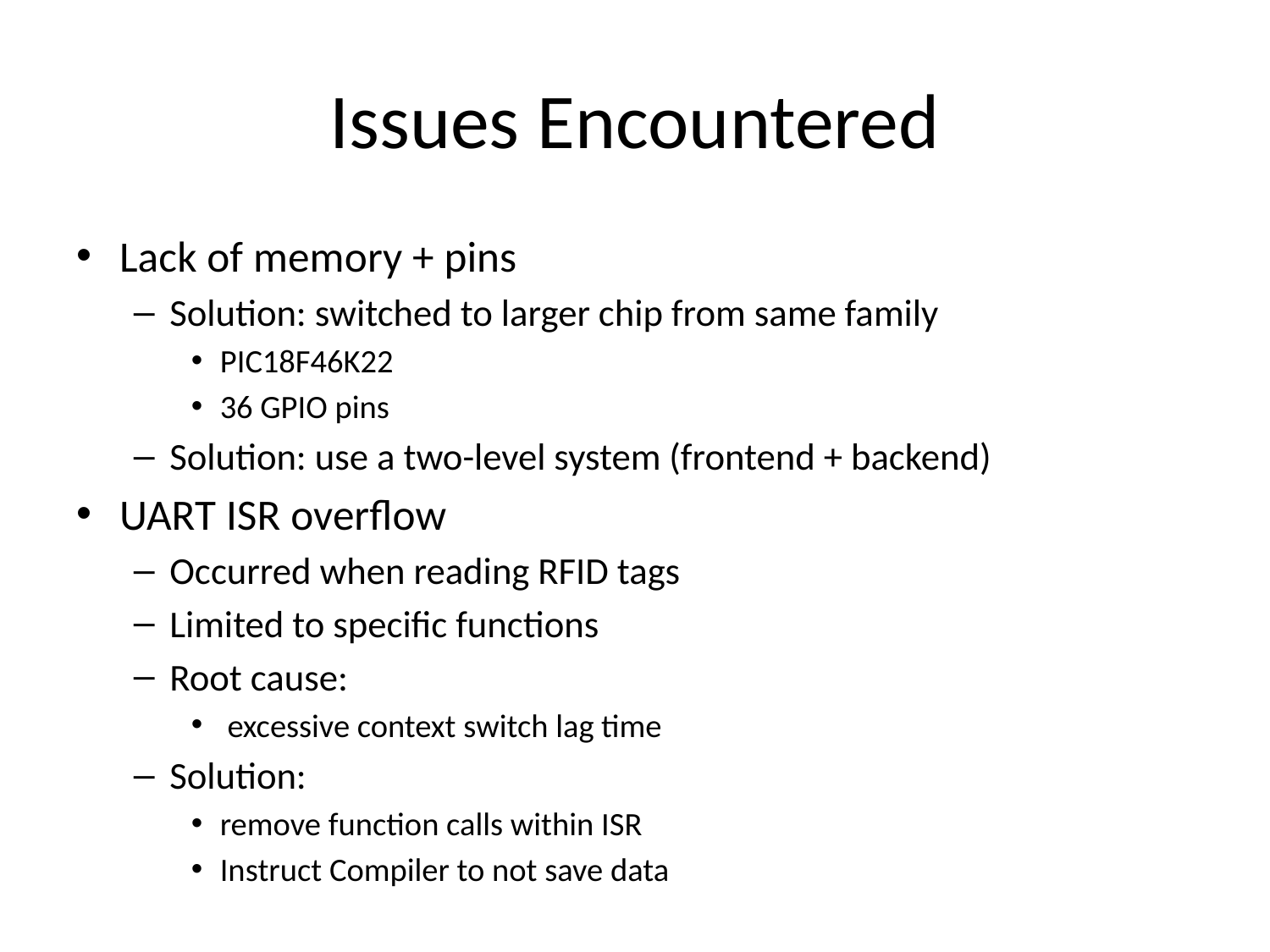

# Issues Encountered
Lack of memory + pins
Solution: switched to larger chip from same family
PIC18F46K22
36 GPIO pins
Solution: use a two-level system (frontend + backend)
UART ISR overflow
Occurred when reading RFID tags
Limited to specific functions
Root cause:
 excessive context switch lag time
Solution:
remove function calls within ISR
Instruct Compiler to not save data